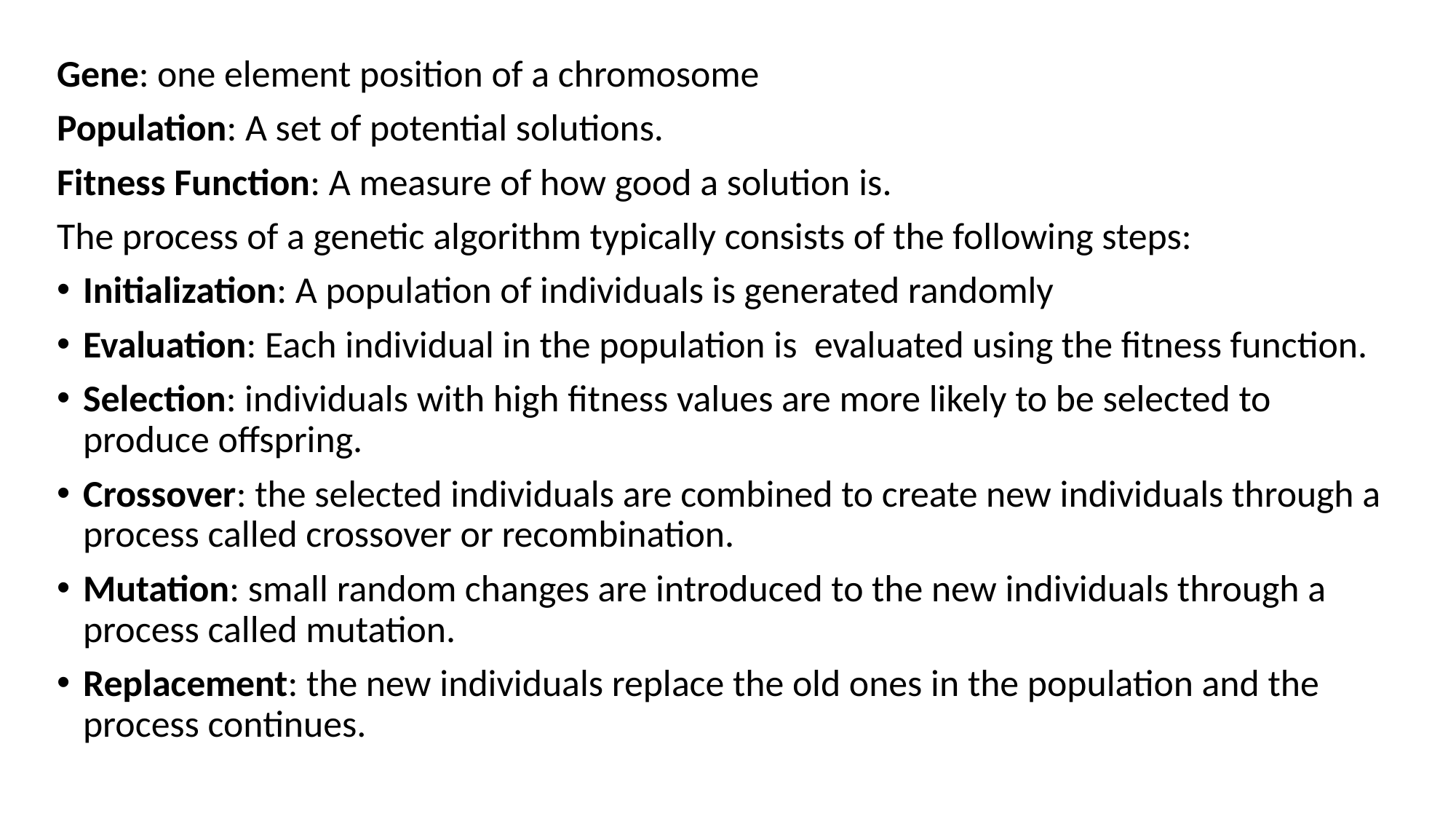

Gene: one element position of a chromosome
Population: A set of potential solutions.
Fitness Function: A measure of how good a solution is.
The process of a genetic algorithm typically consists of the following steps:
Initialization: A population of individuals is generated randomly
Evaluation: Each individual in the population is  evaluated using the fitness function.
Selection: individuals with high fitness values are more likely to be selected to produce offspring.
Crossover: the selected individuals are combined to create new individuals through a process called crossover or recombination.
Mutation: small random changes are introduced to the new individuals through a process called mutation.
Replacement: the new individuals replace the old ones in the population and the process continues.